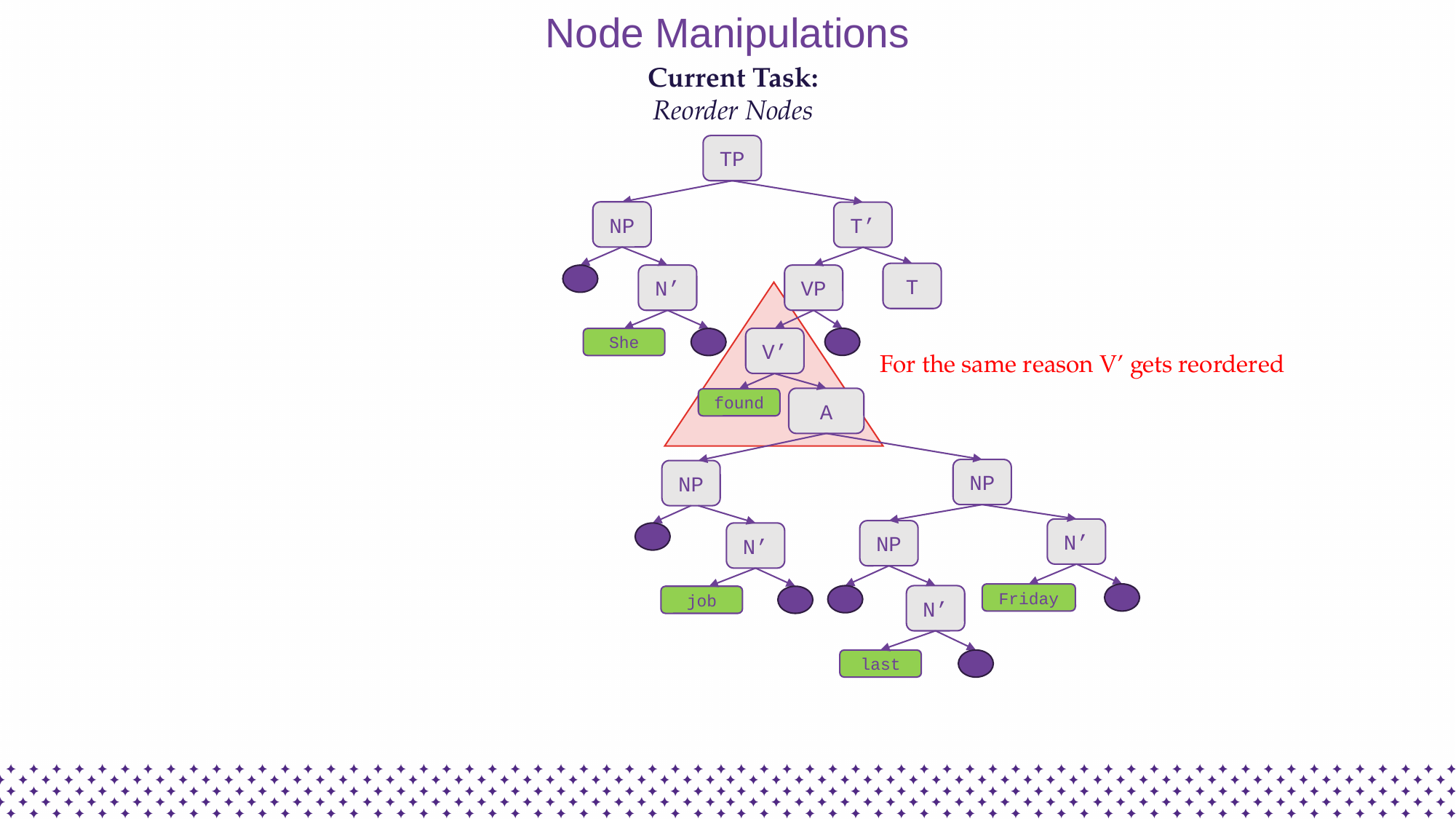

# Node Manipulations
Current Task:
Reorder Nodes
TP
NP
T’
T
VP

N’

V’

She

For the same reason V’ gets reordered
A
found
NP
NP
N’
NP

N’
Friday

N’
job

last